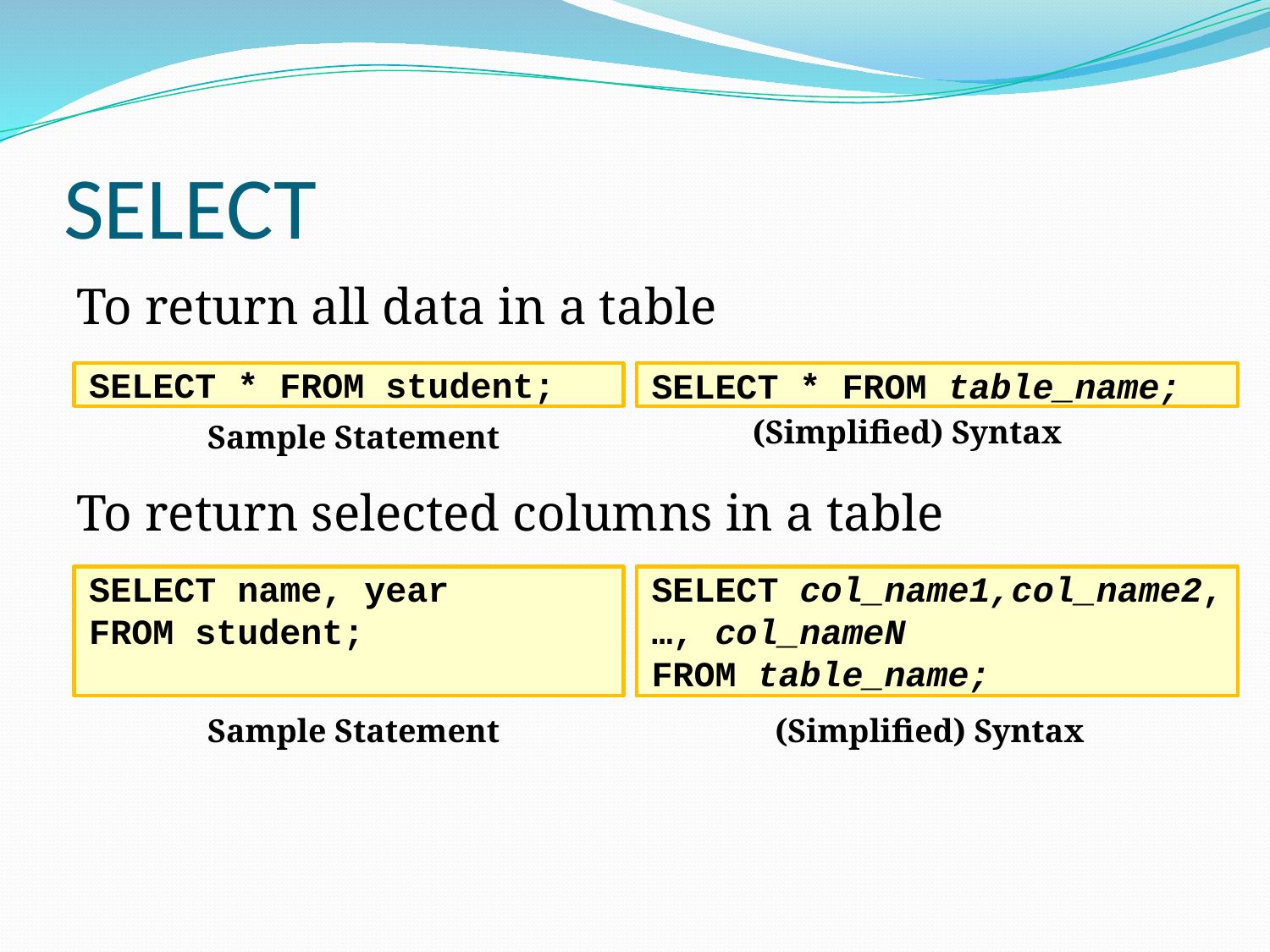

# SELECT
To return all data in a table

To return selected columns in a table

SELECT * FROM student;
SELECT * FROM table_name;
(Simplified) Syntax
Sample Statement
SELECT name, year
FROM student;
SELECT col_name1,col_name2,
…, col_nameN
FROM table_name;
Sample Statement
(Simplified) Syntax